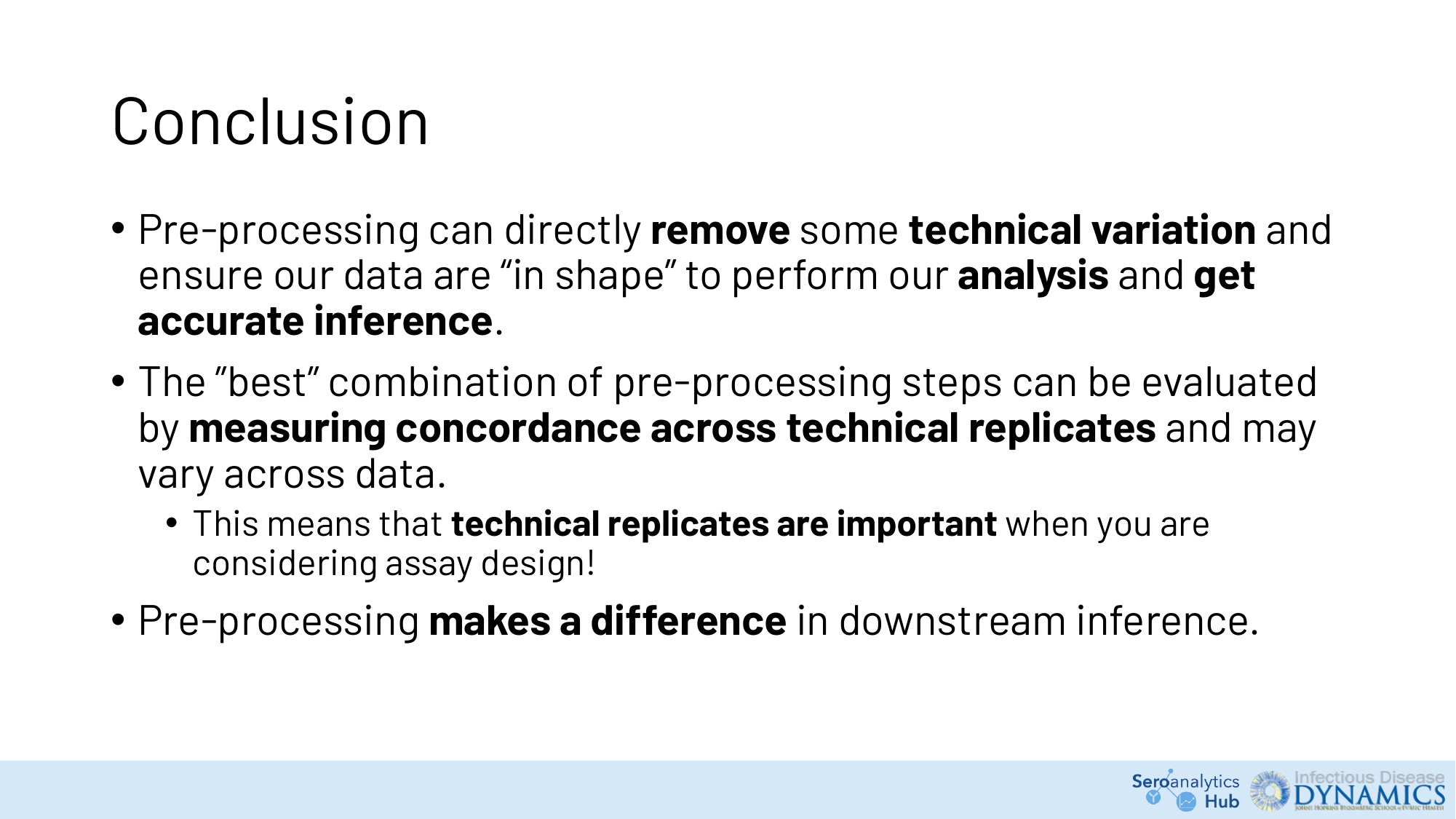

# Conclusion
Pre-processing can directly remove some technical variation and ensure our data are “in shape” to perform our analysis and get accurate inference.
The ”best” combination of pre-processing steps can be evaluated by measuring concordance across technical replicates and may vary across data.
This means that technical replicates are important when you are considering assay design!
Pre-processing makes a difference in downstream inference.